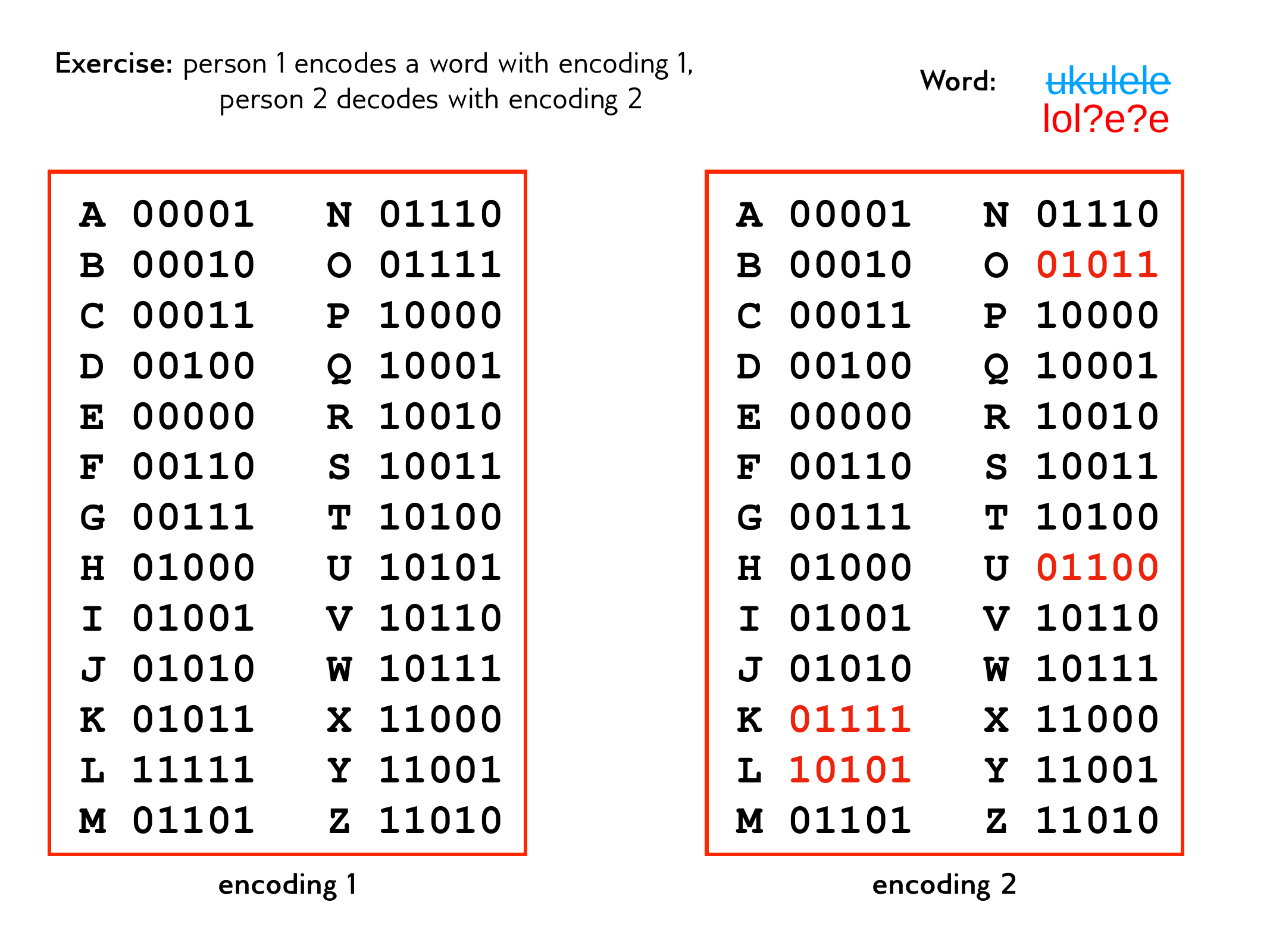

Exercise: person 1 encodes a word with encoding 1,
                 person 2 decodes with encoding 2
ukulele
Word:
lol?e?e

A 00001
B 00010
C 00011
D 00100
E 00000
F 00110
G 00111
H 01000
I 01001
J 01010
K 01011
L 11111
M 01101
N 01110
O 01111
P 10000
Q 10001
R 10010
S 10011
T 10100
U 10101
V 10110
W 10111
X 11000
Y 11001
Z 11010
A 00001
B 00010
C 00011
D 00100
E 00000
F 00110
G 00111
H 01000
I 01001
J 01010
K 01111
L 10101
M 01101
N 01110
O 01011
P 10000
Q 10001
R 10010
S 10011
T 10100
U 01100
V 10110
W 10111
X 11000
Y 11001
Z 11010
encoding 1
encoding 2